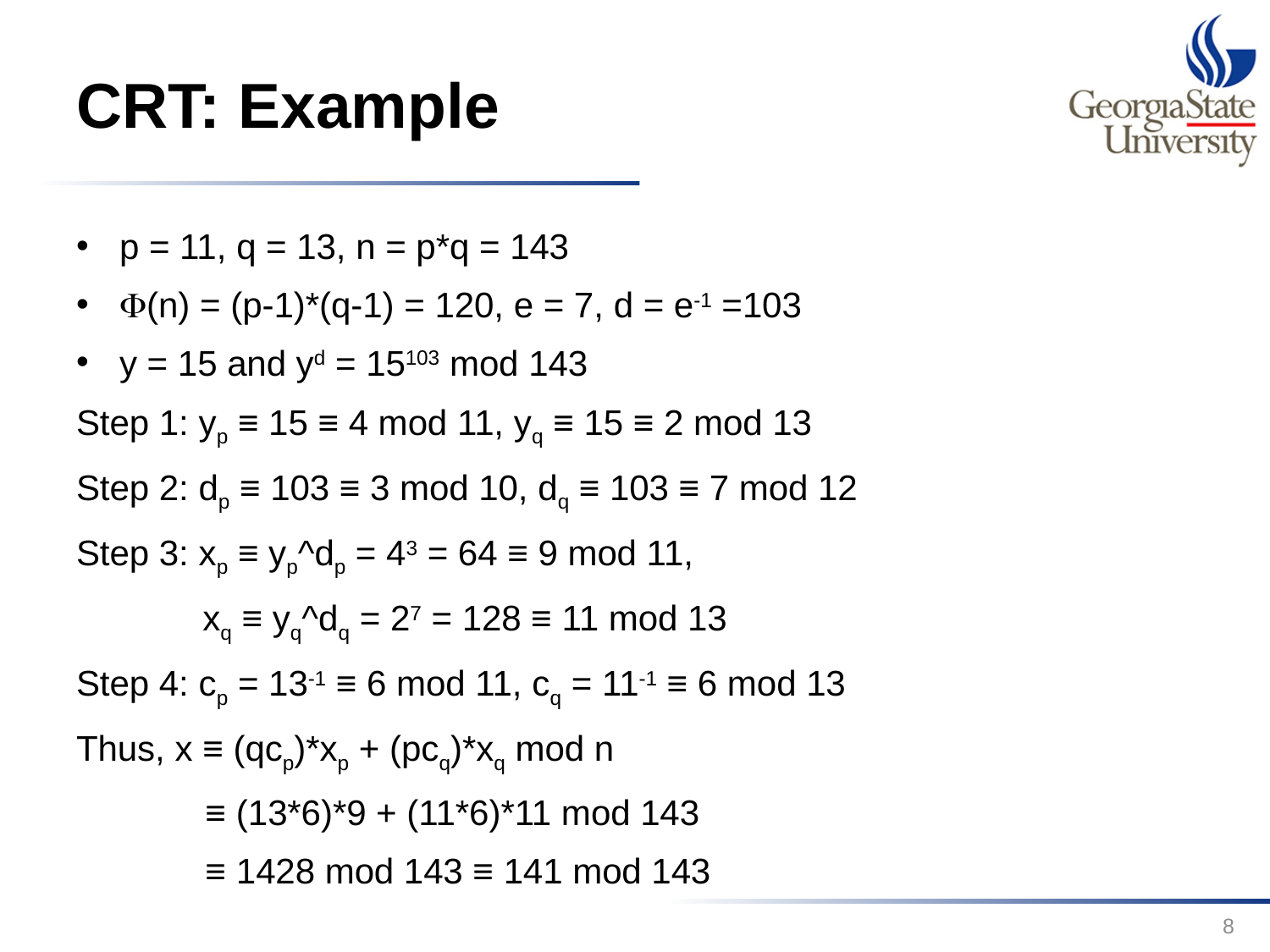

# CRT: Example
p = 11, q = 13, n = p*q = 143
Φ(n) = (p-1)*(q-1) = 120, e = 7, d = e-1 =103
y = 15 and yd = 15103 mod 143
Step 1: yp ≡ 15 ≡ 4 mod 11, yq ≡ 15 ≡ 2 mod 13
Step 2: dp ≡ 103 ≡ 3 mod 10, dq ≡ 103 ≡ 7 mod 12
Step 3: xp ≡ yp^dp = 43 = 64 ≡ 9 mod 11,
 		  xq ≡ yq^dq = 27 = 128 ≡ 11 mod 13
Step 4: cp = 13-1 ≡ 6 mod 11, cq = 11-1 ≡ 6 mod 13
Thus, x ≡ (qcp)*xp + (pcq)*xq mod n
             ≡ (13*6)*9 + (11*6)*11 mod 143
             ≡ 1428 mod 143 ≡ 141 mod 143

8